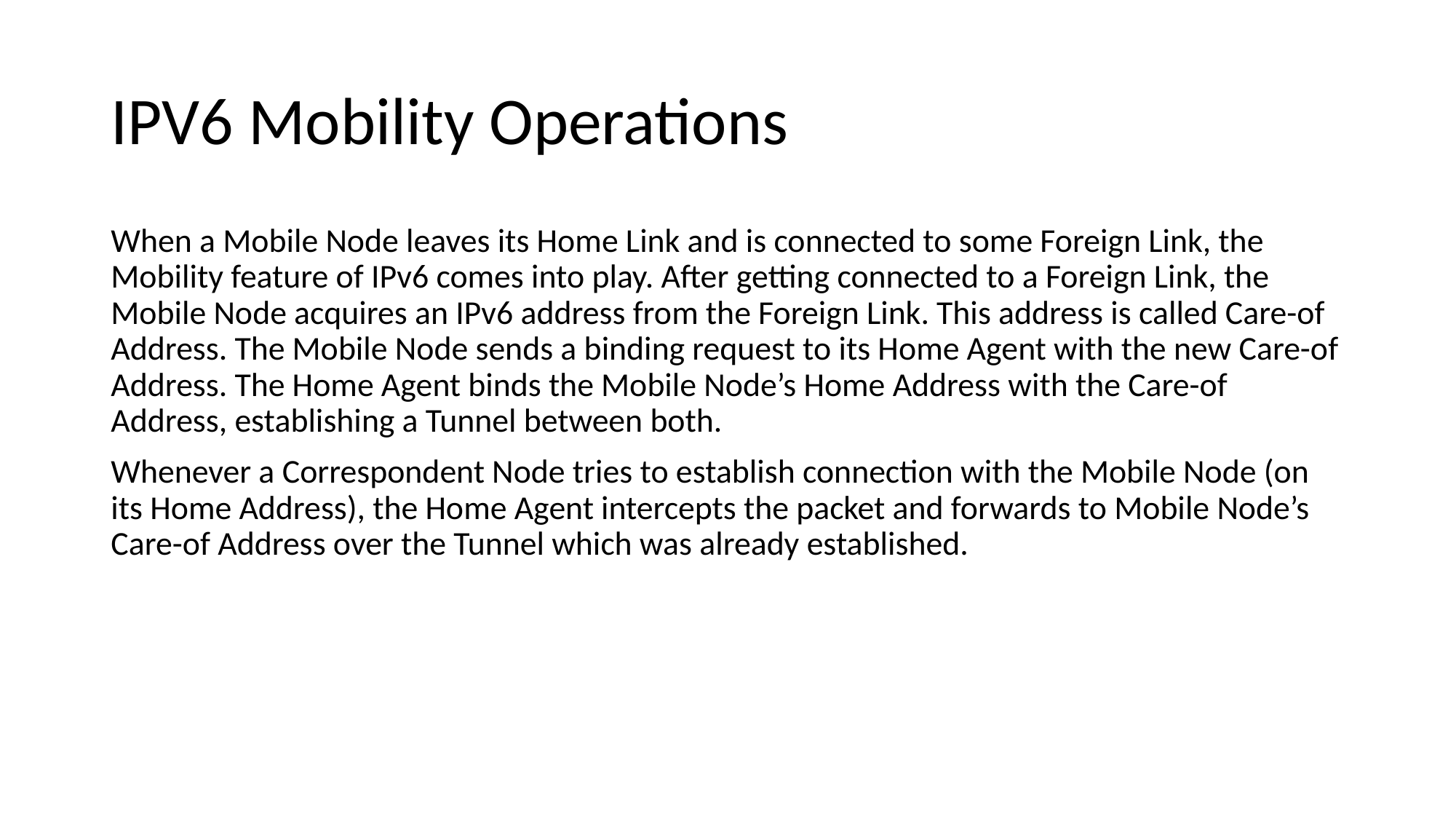

# IPV6 Mobility Operations
When a Mobile Node leaves its Home Link and is connected to some Foreign Link, the Mobility feature of IPv6 comes into play. After getting connected to a Foreign Link, the Mobile Node acquires an IPv6 address from the Foreign Link. This address is called Care-of Address. The Mobile Node sends a binding request to its Home Agent with the new Care-of Address. The Home Agent binds the Mobile Node’s Home Address with the Care-of Address, establishing a Tunnel between both.
Whenever a Correspondent Node tries to establish connection with the Mobile Node (on its Home Address), the Home Agent intercepts the packet and forwards to Mobile Node’s Care-of Address over the Tunnel which was already established.